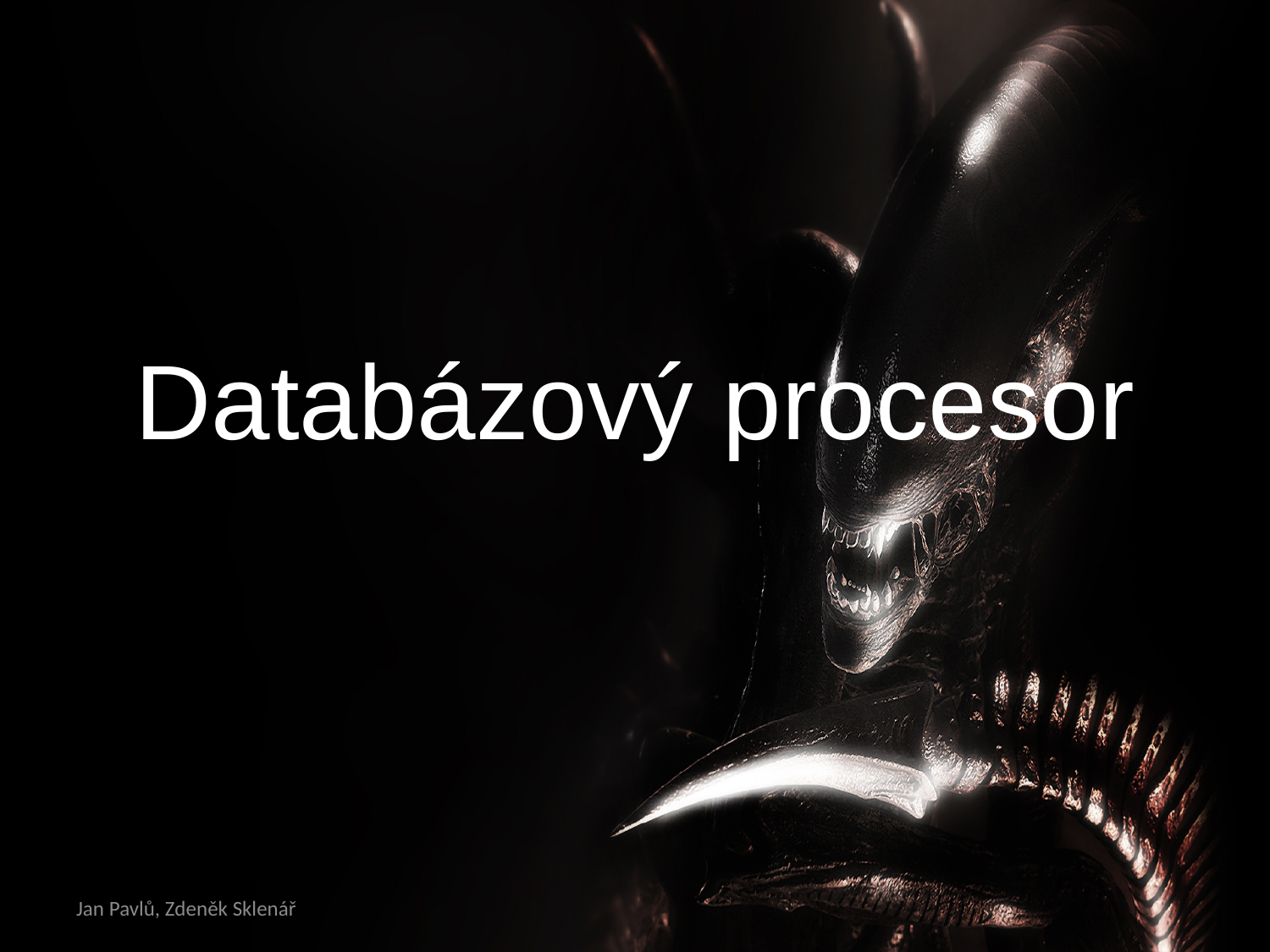

# Databázový procesor
Jan Pavlů, Zdeněk Sklenář